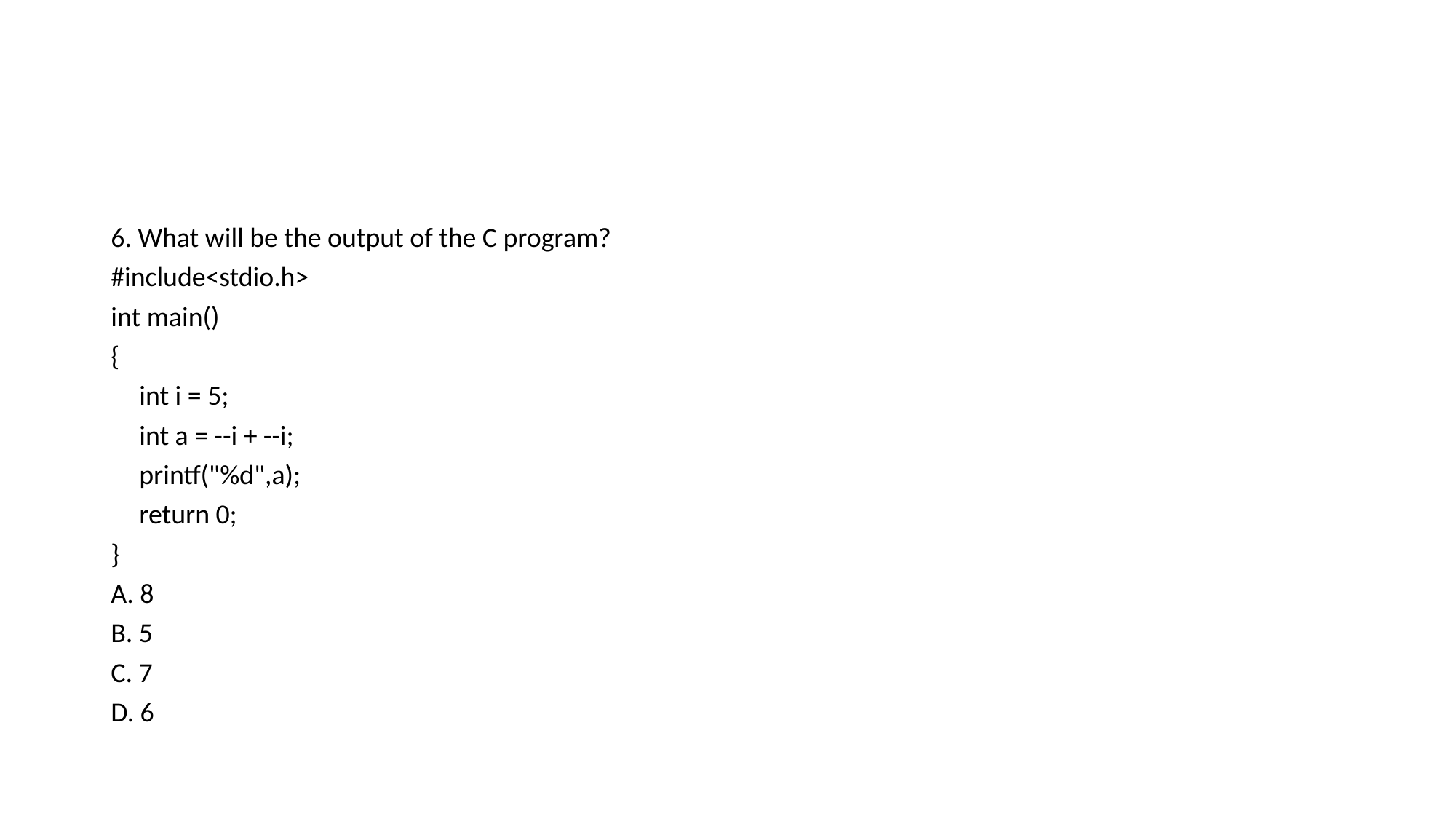

6. What will be the output of the C program?
#include<stdio.h>
int main()
{
	int i = 5;
	int a = --i + --i;
	printf("%d",a);
	return 0;
}
A. 8
B. 5
C. 7
D. 6